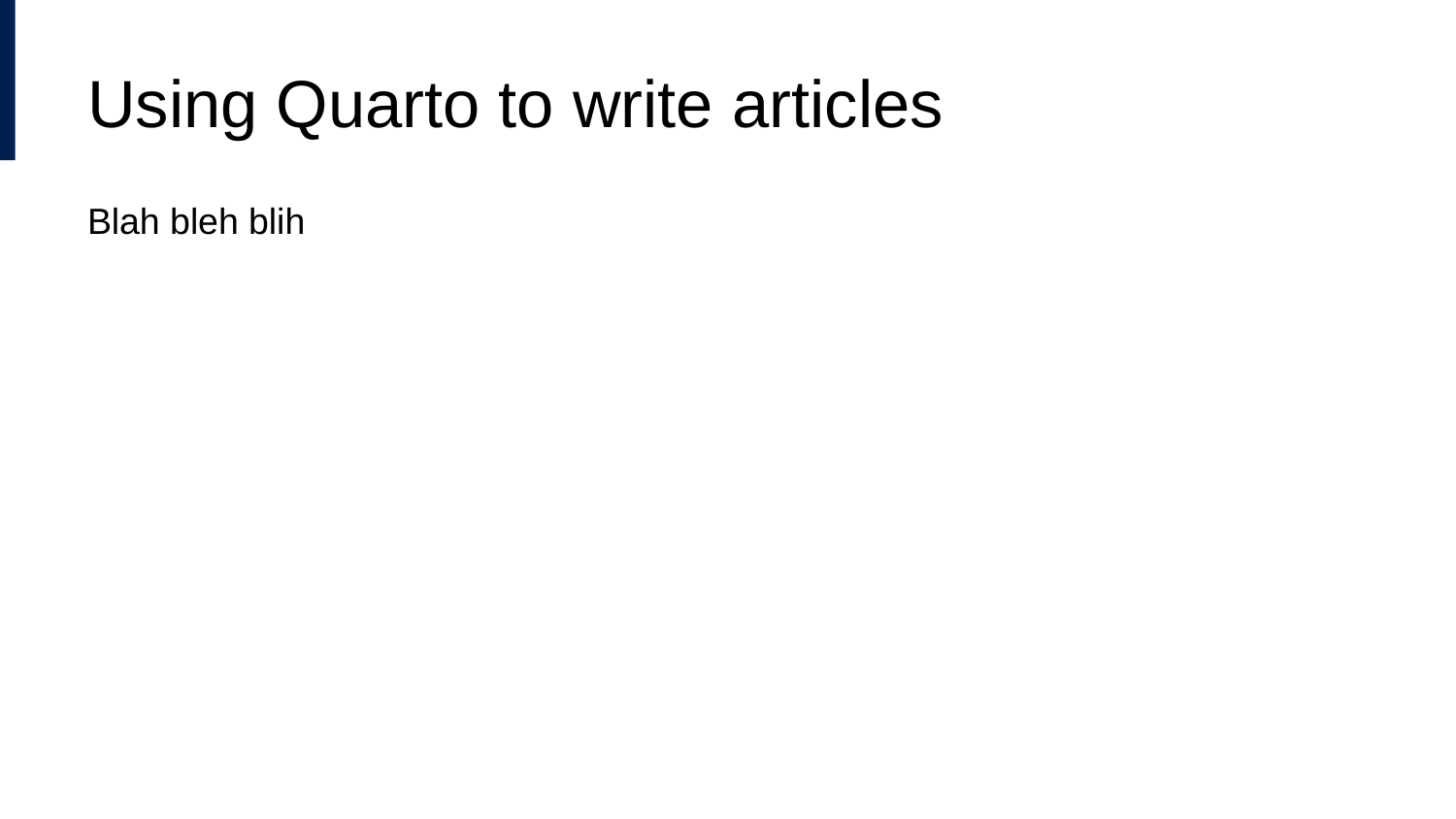

# Using Quarto to write articles
Blah bleh blih